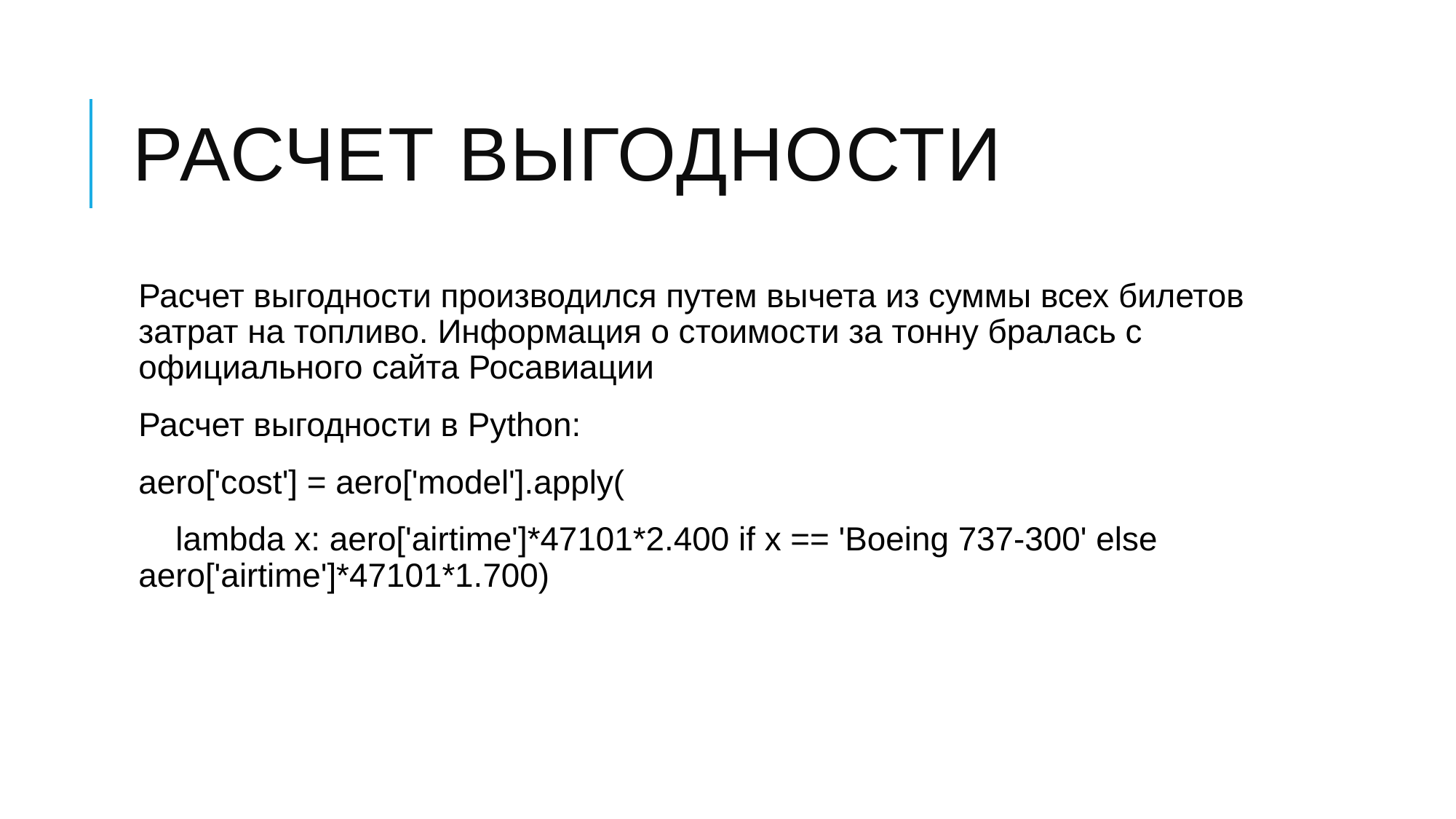

# Расчет выгодности
Расчет выгодности производился путем вычета из суммы всех билетов затрат на топливо. Информация о стоимости за тонну бралась с официального сайта Росавиации
Расчет выгодности в Python:
aero['cost'] = aero['model'].apply(
    lambda x: aero['airtime']*47101*2.400 if x == 'Boeing 737-300' else aero['airtime']*47101*1.700)